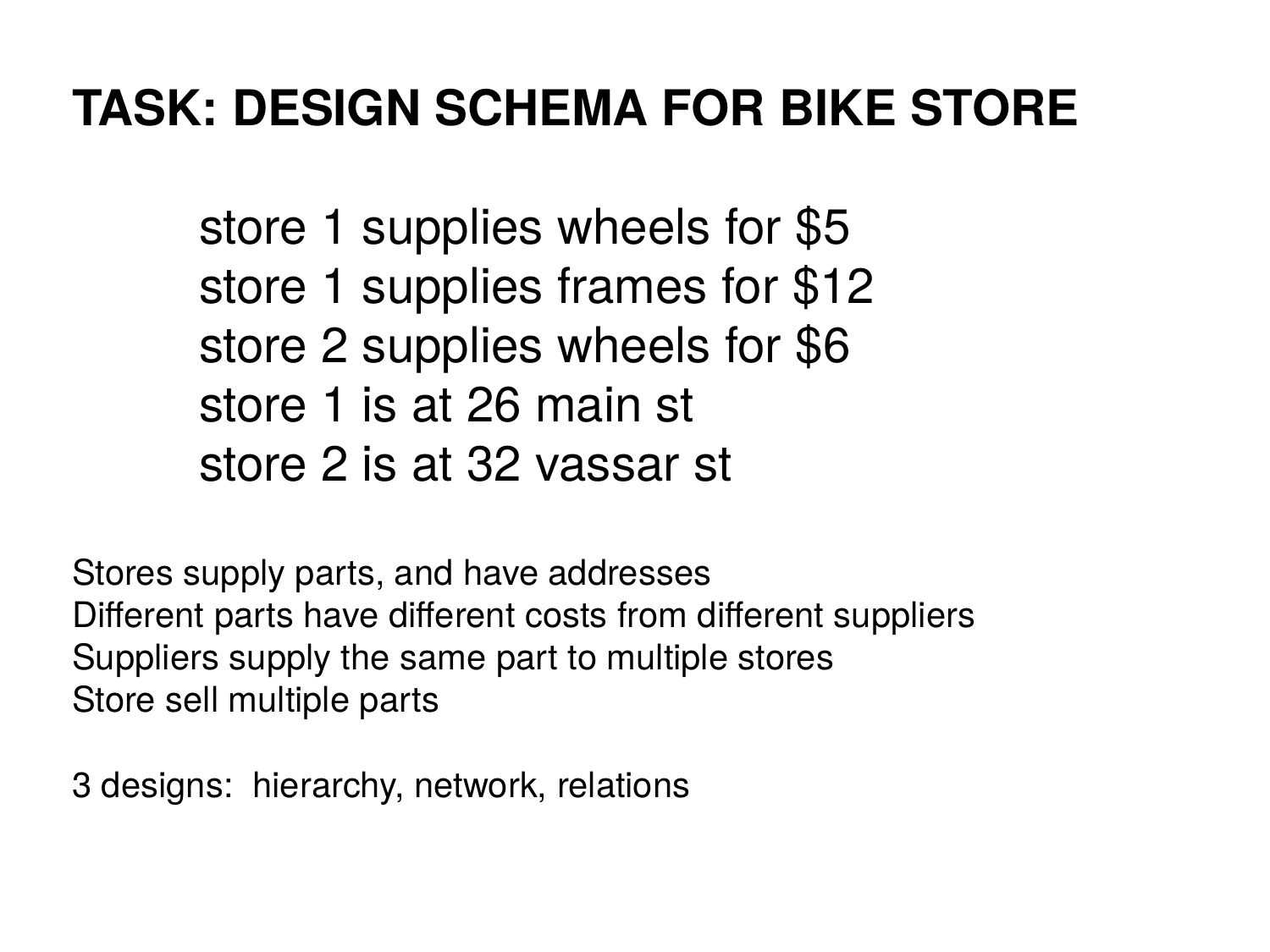

Task: design schema for Bike Store

	store 1 supplies wheels for $5
	store 1 supplies frames for $12
	store 2 supplies wheels for $6
	store 1 is at 26 main st
	store 2 is at 32 vassar st

Stores supply parts, and have addresses
Different parts have different costs from different suppliers
Suppliers supply the same part to multiple stores
Store sell multiple parts

3 designs:  hierarchy, network, relations